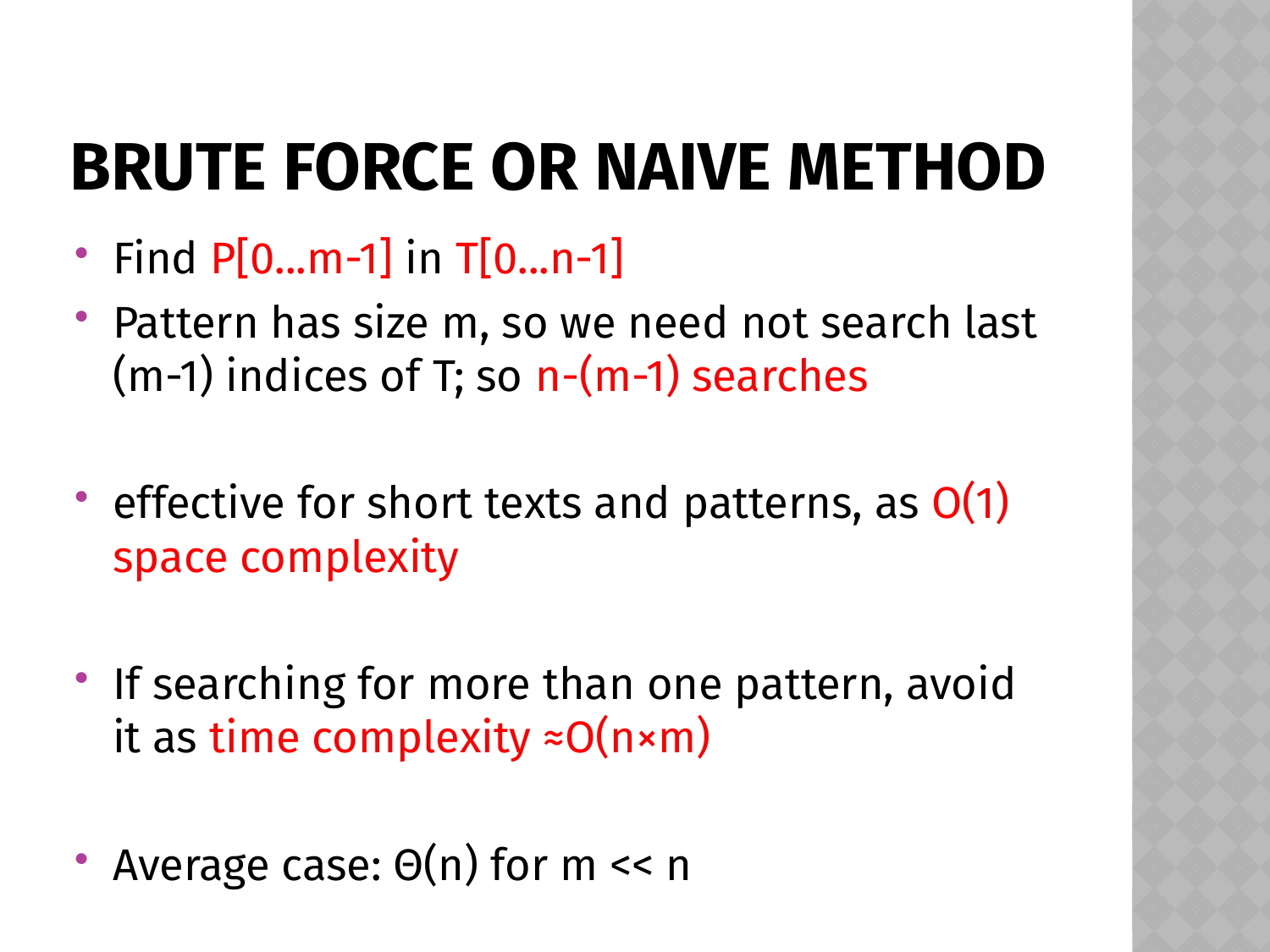

# Brute force or naive method
Find P[0...m-1] in T[0...n-1]
Pattern has size m, so we need not search last (m-1) indices of T; so n-(m-1) searches

effective for short texts and patterns, as O(1) space complexity

If searching for more than one pattern, avoid it as time complexity ≈O(n×m)

Average case: Θ(n) for m << n